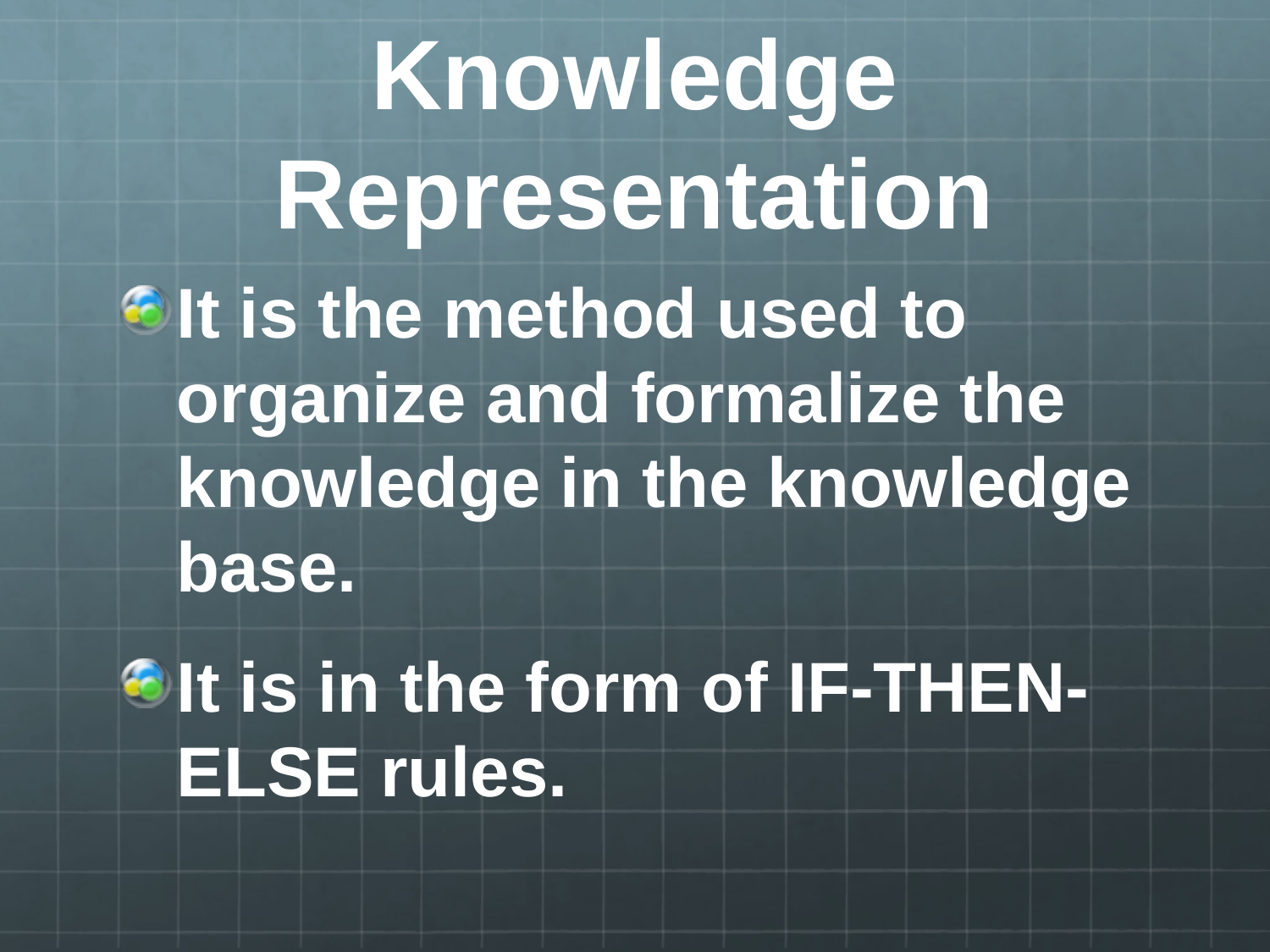

# Knowledge Representation
It is the method used to organize and formalize the knowledge in the knowledge base.
It is in the form of IF-THEN-ELSE rules.